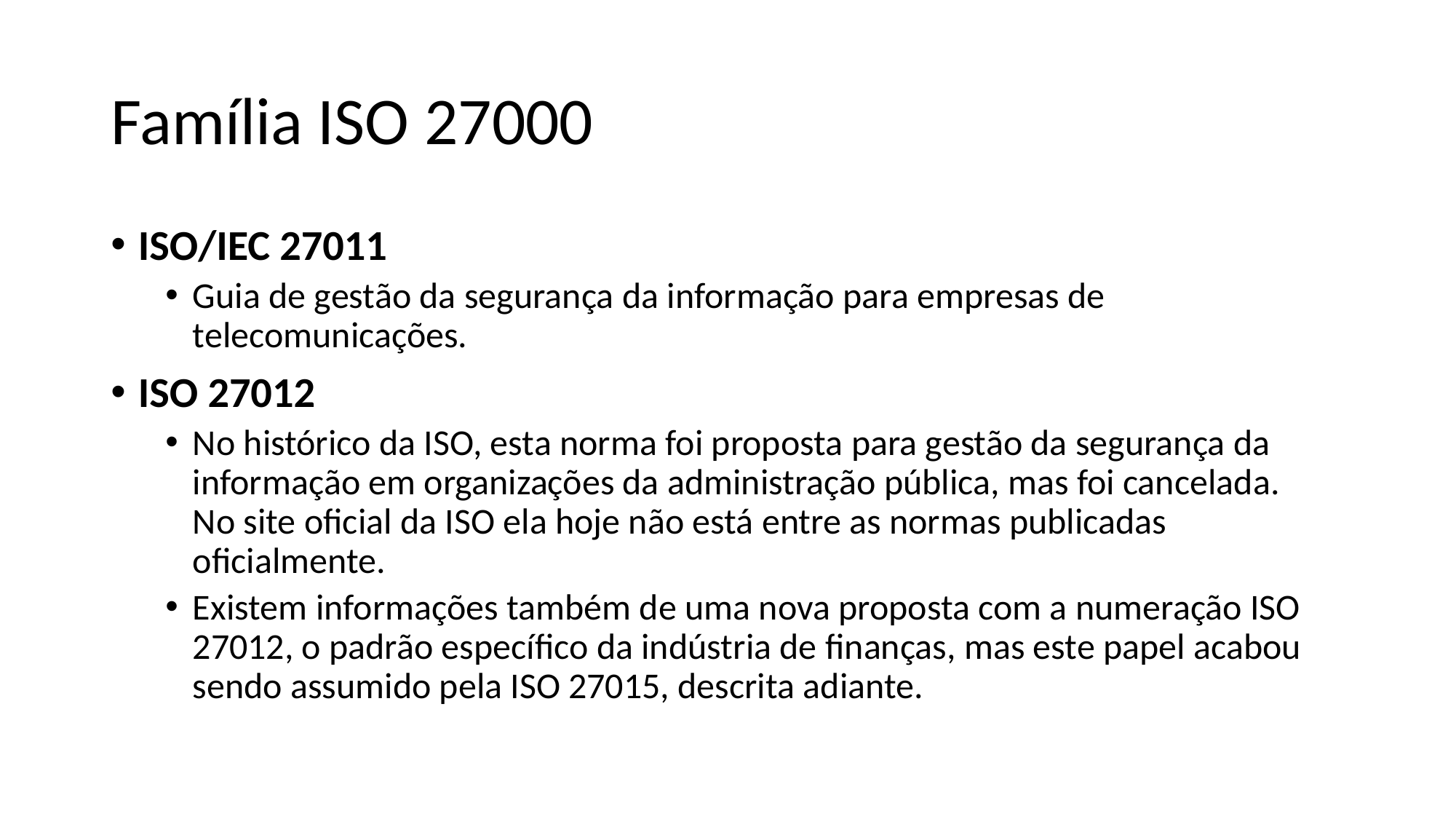

# Família ISO 27000
ISO/IEC 27011
Guia de gestão da segurança da informação para empresas de telecomunicações.
ISO 27012
No histórico da ISO, esta norma foi proposta para gestão da segurança da informação em organizações da administração pública, mas foi cancelada. No site oficial da ISO ela hoje não está entre as normas publicadas oficialmente.
Existem informações também de uma nova proposta com a numeração ISO 27012, o padrão específico da indústria de finanças, mas este papel acabou sendo assumido pela ISO 27015, descrita adiante.